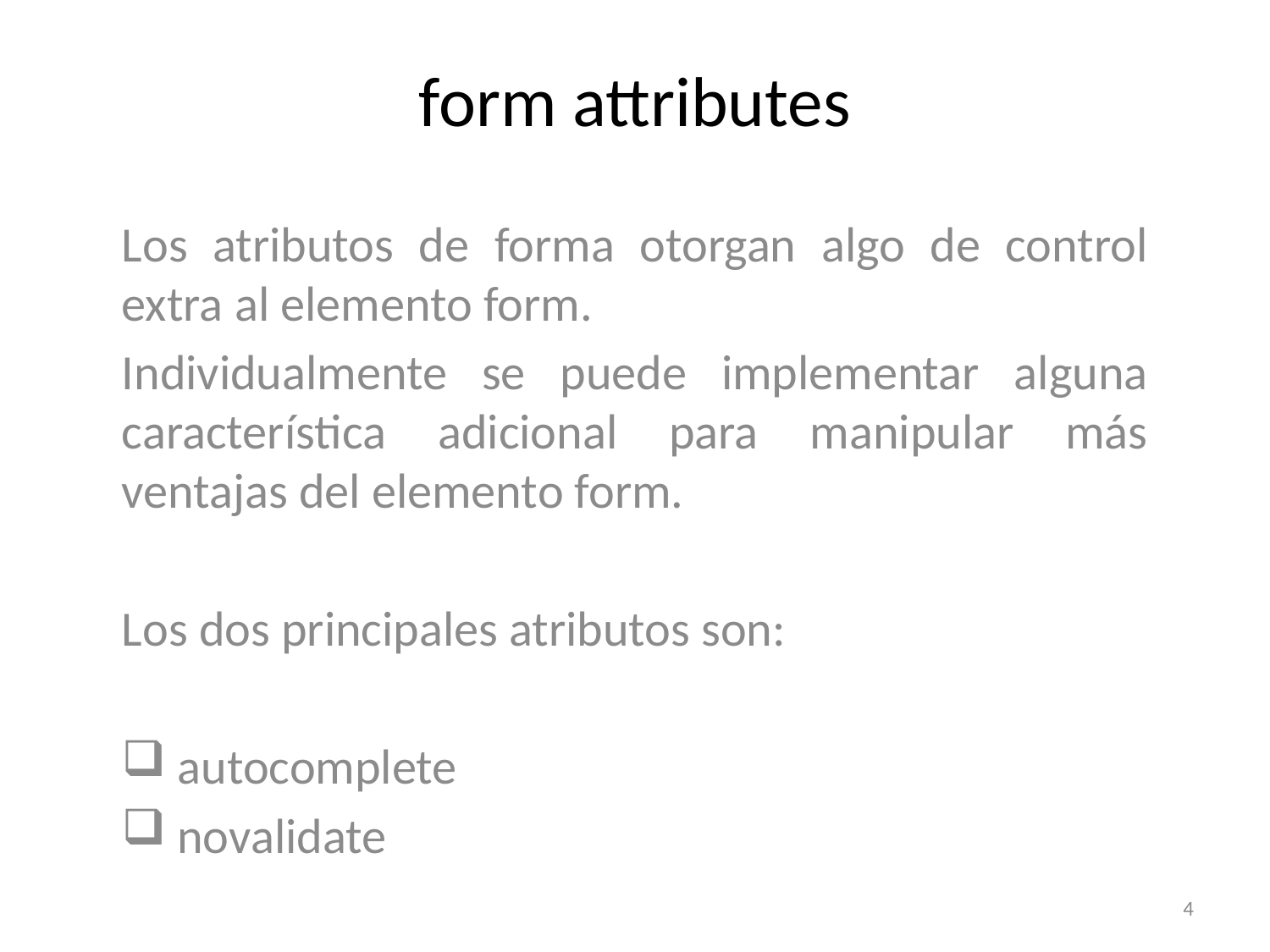

# form attributes
Los atributos de forma otorgan algo de control extra al elemento form.
Individualmente se puede implementar alguna característica adicional para manipular más ventajas del elemento form.

Los dos principales atributos son:

 autocomplete
 novalidate

4